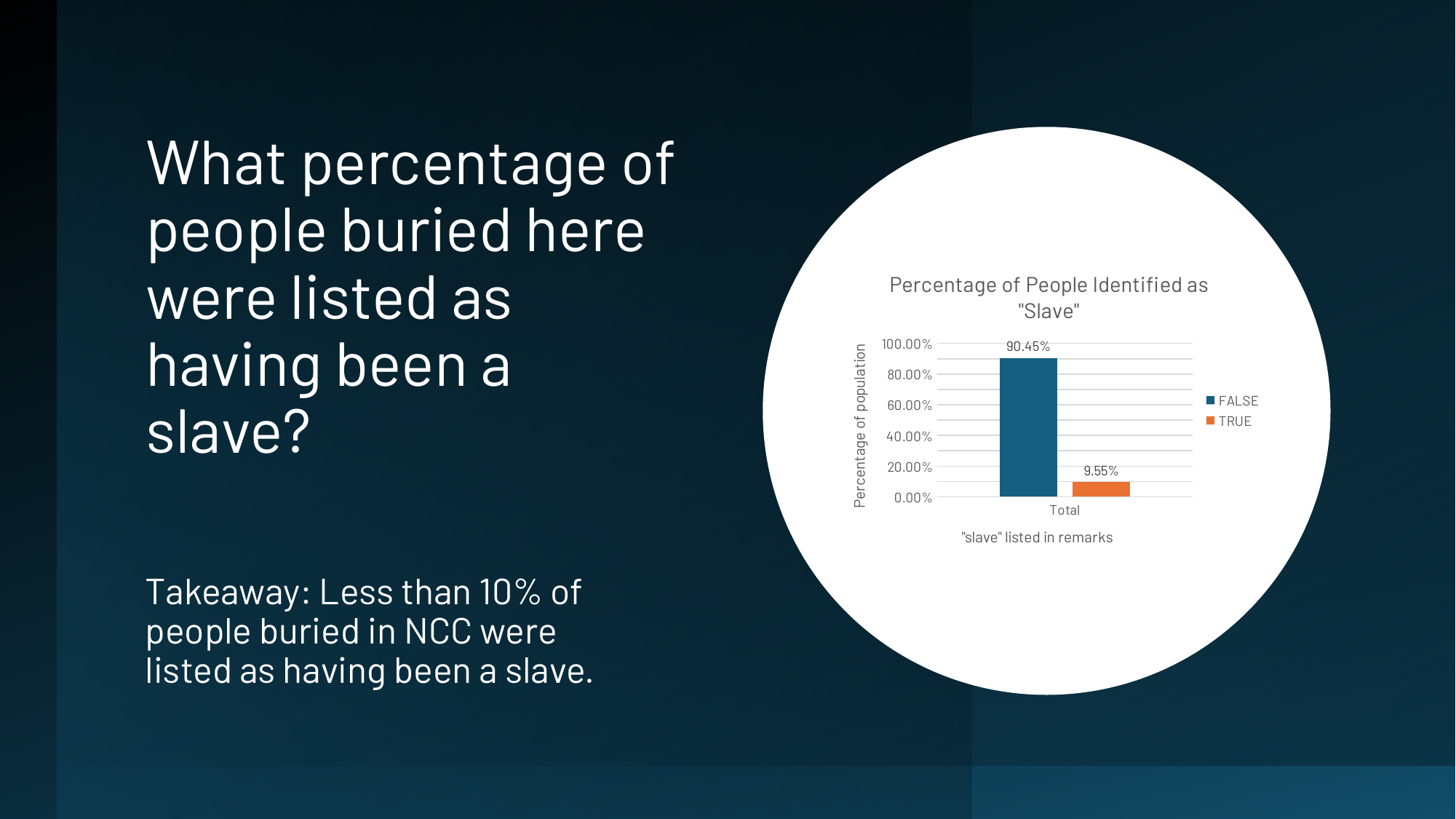

# What percentage of people buried here were listed as having been a slave?

### Chart: Percentage of People Identified as "Slave"

| Category | FALSE | TRUE |
|---|---|---|
| Total | 0.9044821473790833 | 0.0955178526209167 |
Takeaway: Less than 10% of people buried in NCC were listed as having been a slave.